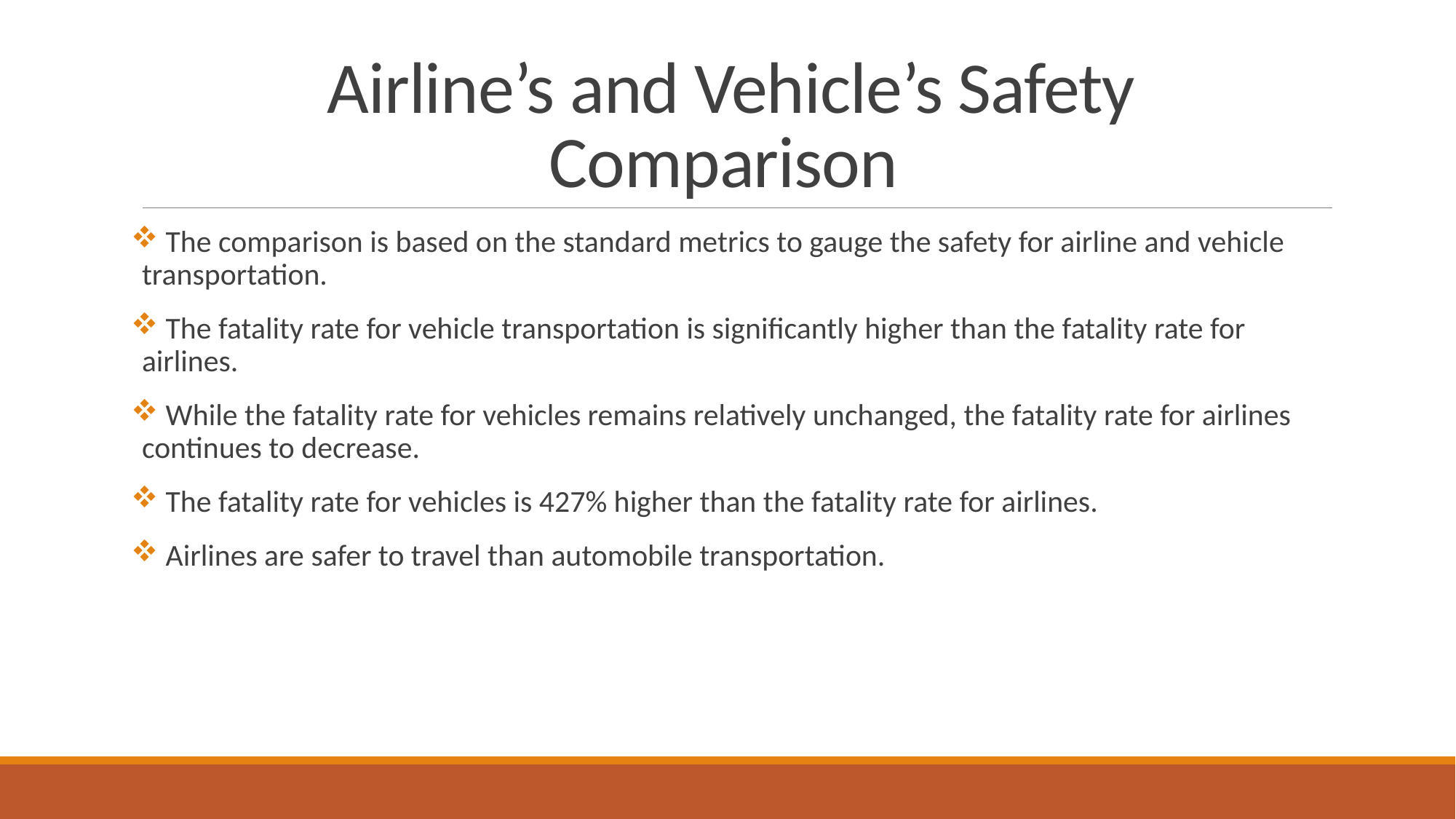

# Airline’s and Vehicle’s Safety Comparison
 The comparison is based on the standard metrics to gauge the safety for airline and vehicle transportation.
 The fatality rate for vehicle transportation is significantly higher than the fatality rate for airlines.
 While the fatality rate for vehicles remains relatively unchanged, the fatality rate for airlines continues to decrease.
 The fatality rate for vehicles is 427% higher than the fatality rate for airlines.
 Airlines are safer to travel than automobile transportation.